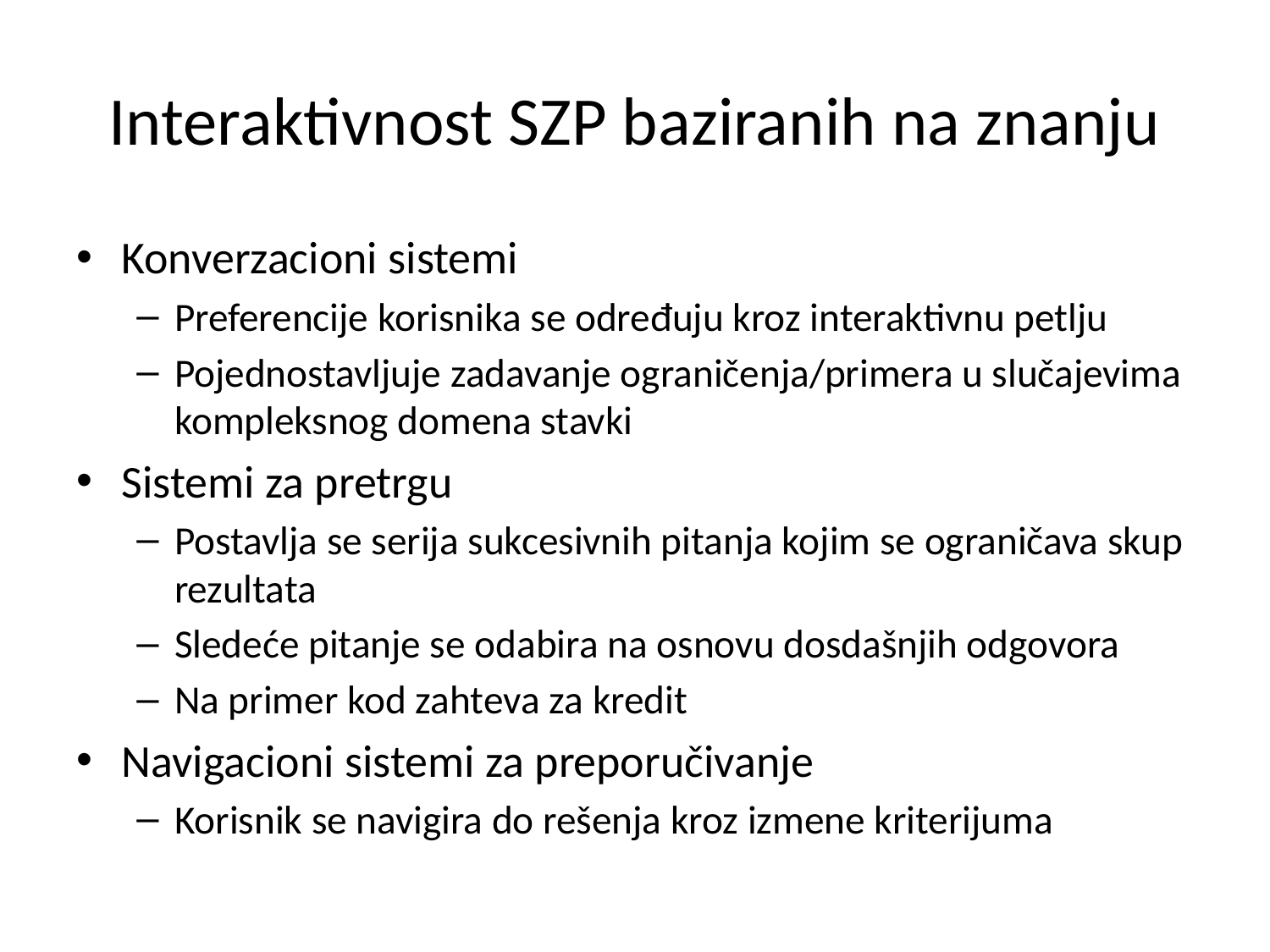

# Interaktivnost SZP baziranih na znanju
Konverzacioni sistemi
Preferencije korisnika se određuju kroz interaktivnu petlju
Pojednostavljuje zadavanje ograničenja/primera u slučajevima kompleksnog domena stavki
Sistemi za pretrgu
Postavlja se serija sukcesivnih pitanja kojim se ograničava skup rezultata
Sledeće pitanje se odabira na osnovu dosdašnjih odgovora
Na primer kod zahteva za kredit
Navigacioni sistemi za preporučivanje
Korisnik se navigira do rešenja kroz izmene kriterijuma